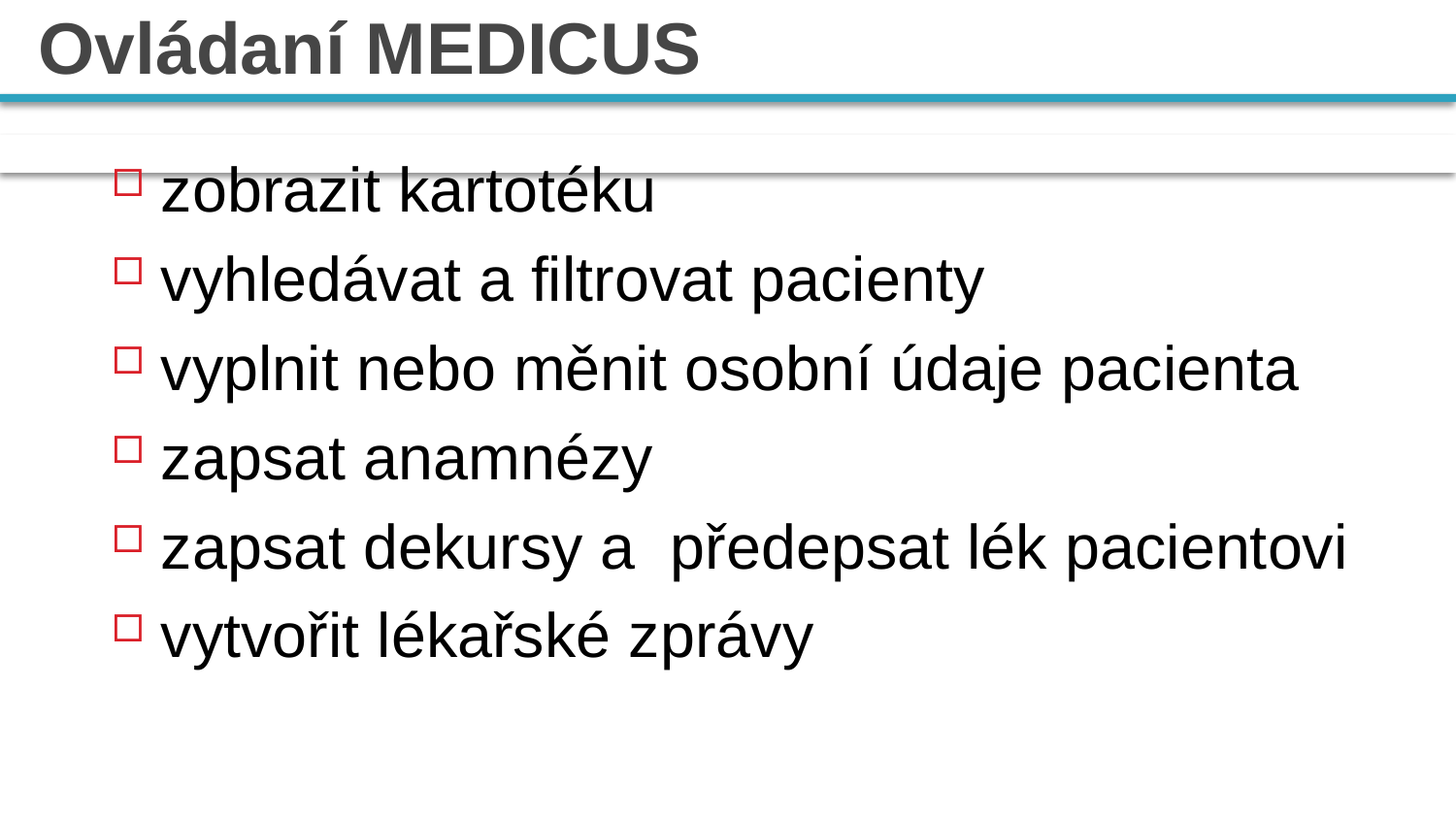

# Ovládaní MEDICUS
zobrazit kartotéku
vyhledávat a filtrovat pacienty
vyplnit nebo měnit osobní údaje pacienta
zapsat anamnézy
zapsat dekursy a  předepsat lék pacientovi
vytvořit lékařské zprávy